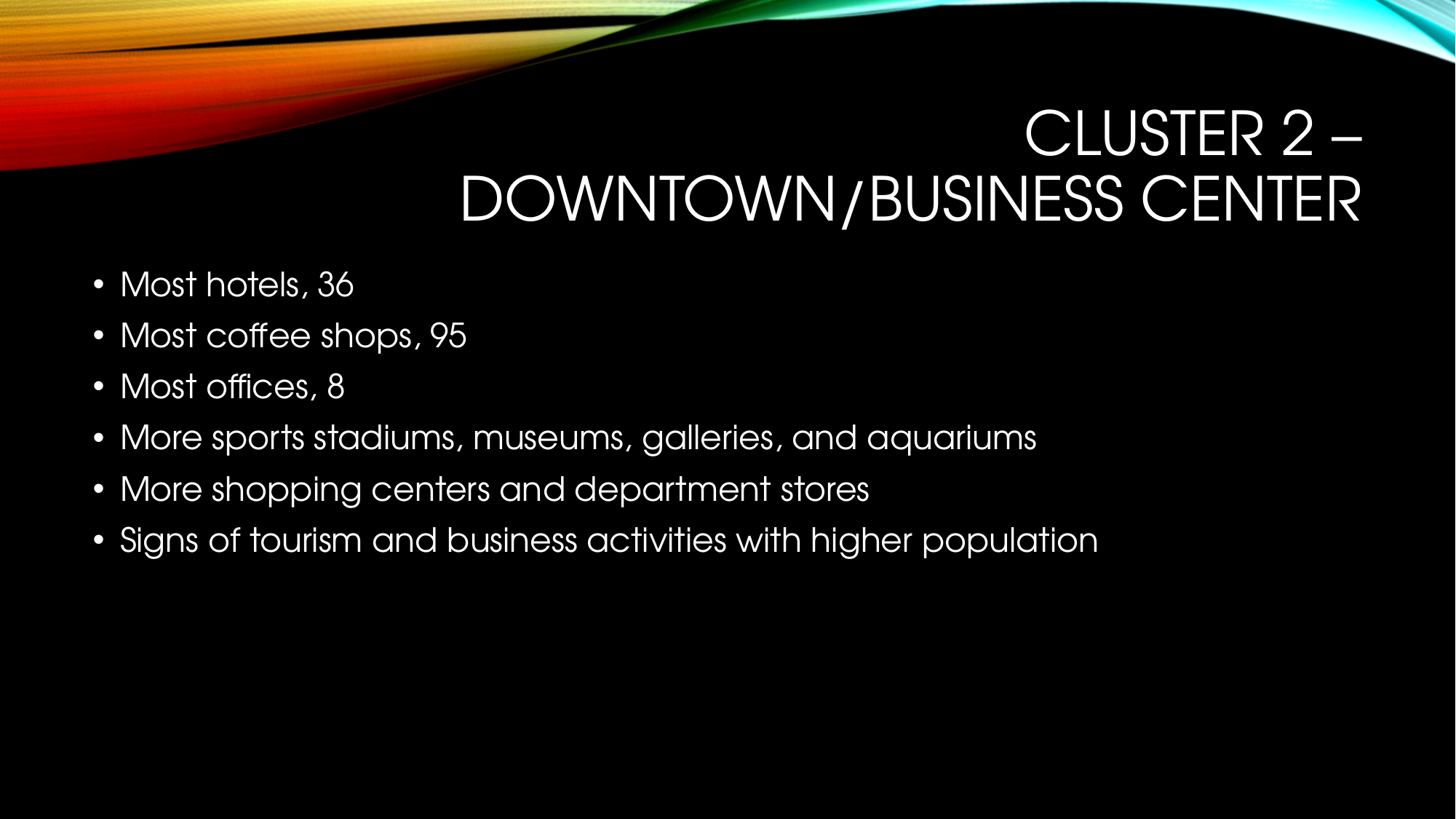

# Cluster 2 – Downtown/business center
Most hotels, 36
Most coffee shops, 95
Most offices, 8
More sports stadiums, museums, galleries, and aquariums
More shopping centers and department stores
Signs of tourism and business activities with higher population